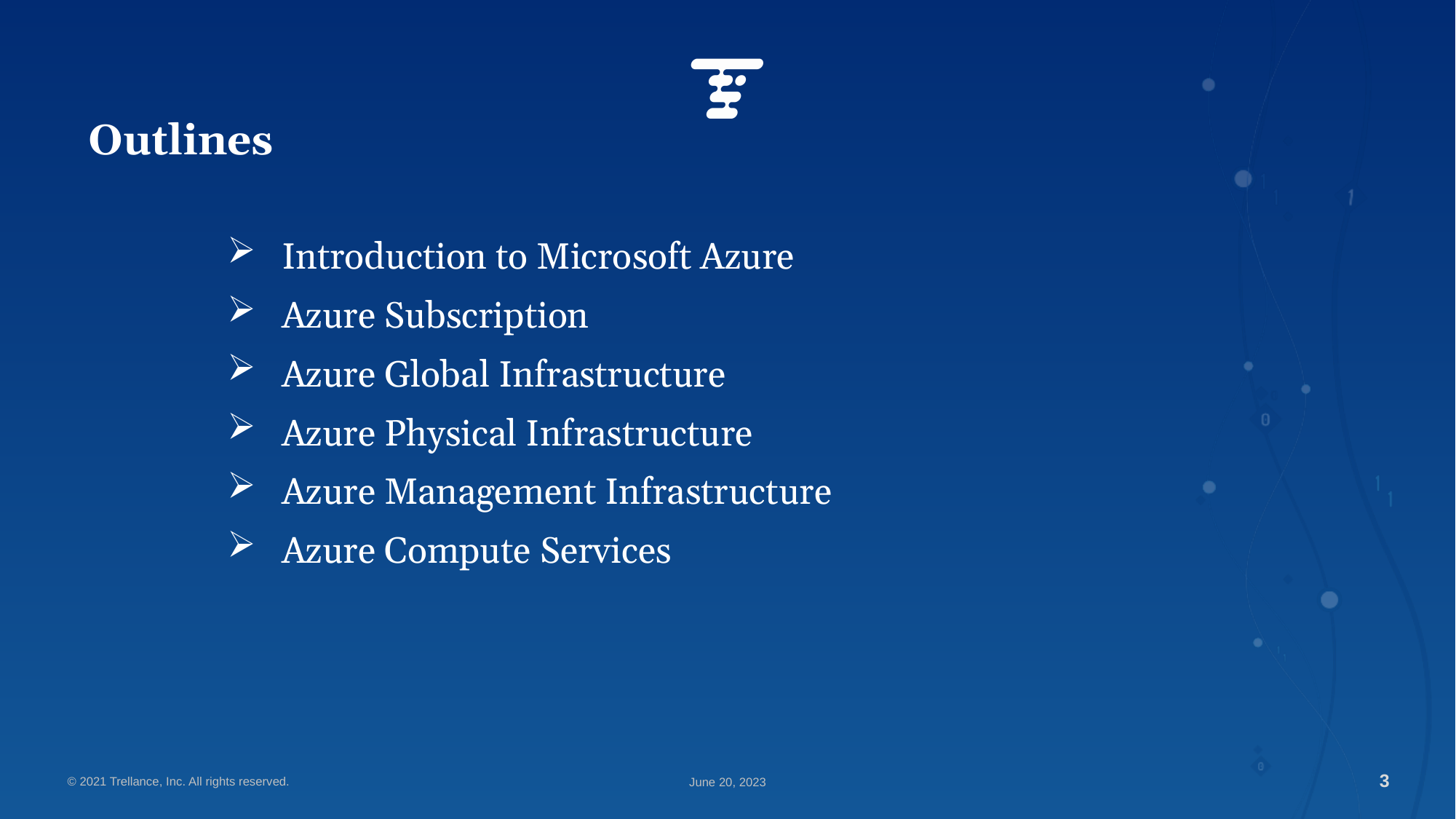

Outlines
Introduction to Microsoft Azure
Azure Subscription
Azure Global Infrastructure
Azure Physical Infrastructure
Azure Management Infrastructure
Azure Compute Services

© 2021 Trellance, Inc. All rights reserved.
June 20, 2023
3